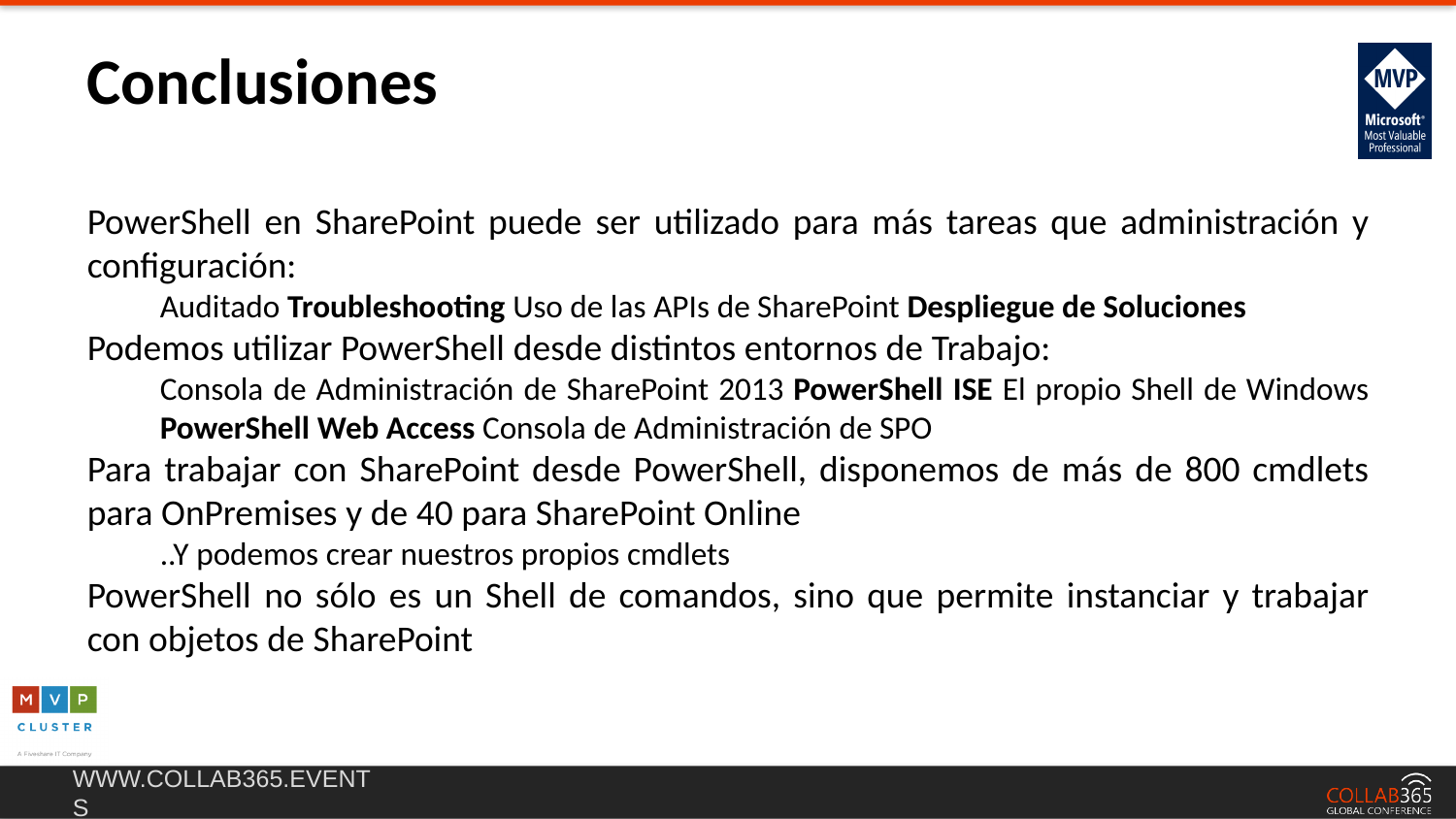

Conclusiones
PowerShell en SharePoint puede ser utilizado para más tareas que administración y configuración:
Auditado Troubleshooting Uso de las APIs de SharePoint Despliegue de Soluciones
Podemos utilizar PowerShell desde distintos entornos de Trabajo:
Consola de Administración de SharePoint 2013 PowerShell ISE El propio Shell de Windows PowerShell Web Access Consola de Administración de SPO
Para trabajar con SharePoint desde PowerShell, disponemos de más de 800 cmdlets para OnPremises y de 40 para SharePoint Online
..Y podemos crear nuestros propios cmdlets
PowerShell no sólo es un Shell de comandos, sino que permite instanciar y trabajar con objetos de SharePoint